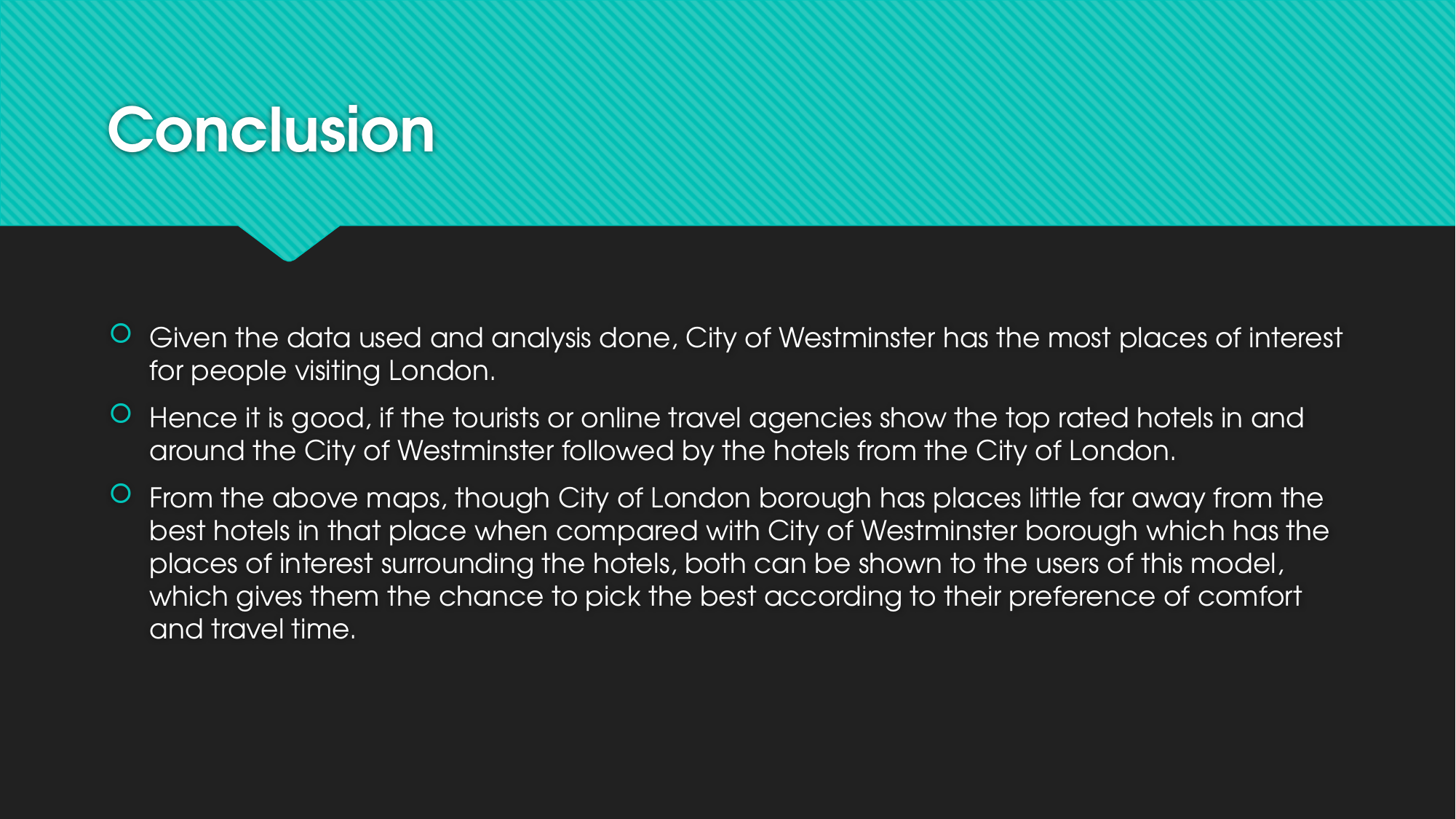

# Conclusion
Given the data used and analysis done, City of Westminster has the most places of interest for people visiting London.
Hence it is good, if the tourists or online travel agencies show the top rated hotels in and around the City of Westminster followed by the hotels from the City of London.
From the above maps, though City of London borough has places little far away from the best hotels in that place when compared with City of Westminster borough which has the places of interest surrounding the hotels, both can be shown to the users of this model, which gives them the chance to pick the best according to their preference of comfort and travel time.